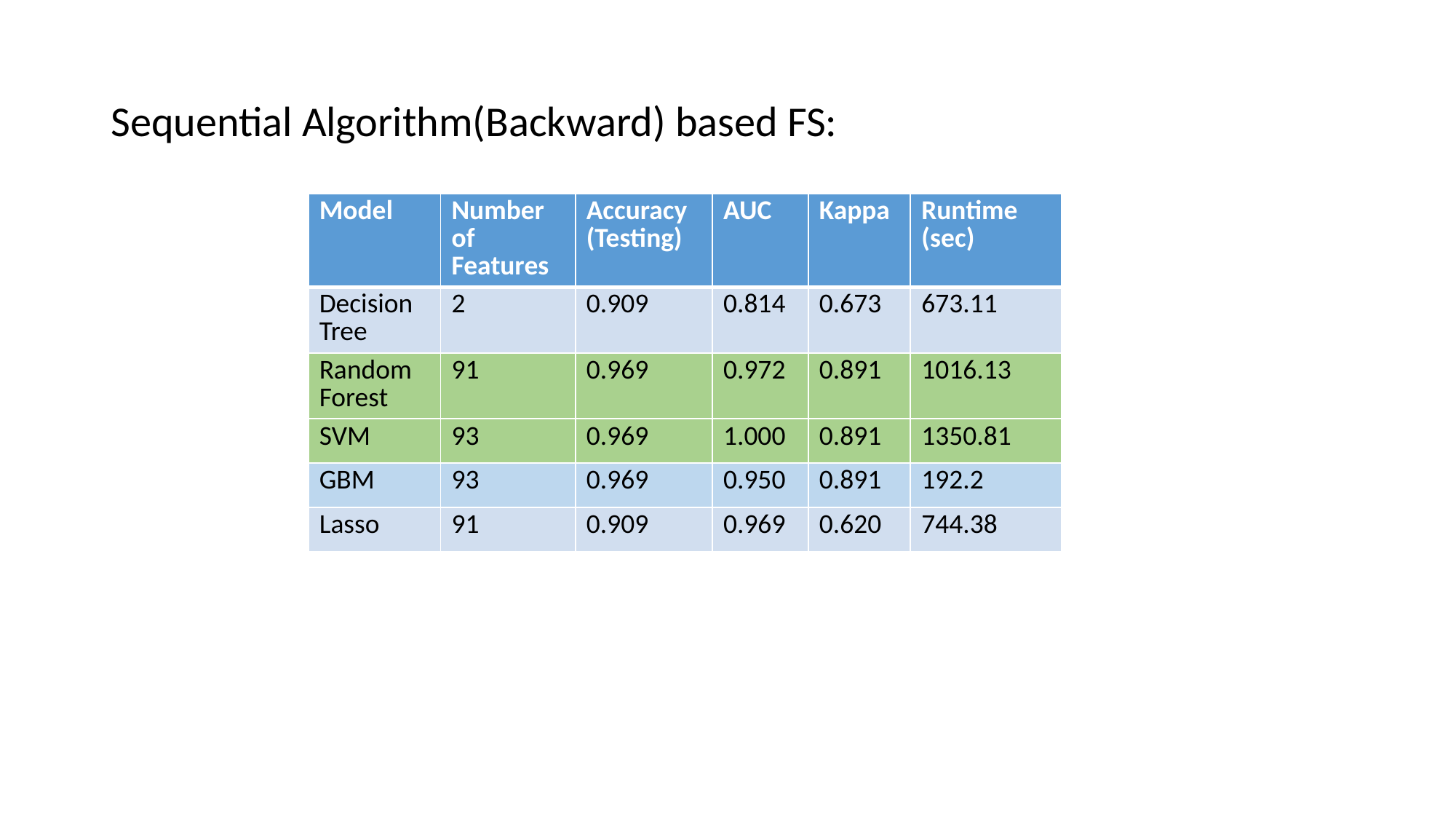

# Sequential Algorithm(Backward) based FS:
| Model | Number of Features | Accuracy (Testing) | AUC | Kappa | Runtime (sec) |
| --- | --- | --- | --- | --- | --- |
| Decision Tree | 2 | 0.909 | 0.814 | 0.673 | 673.11 |
| Random Forest | 91 | 0.969 | 0.972 | 0.891 | 1016.13 |
| SVM | 93 | 0.969 | 1.000 | 0.891 | 1350.81 |
| GBM | 93 | 0.969 | 0.950 | 0.891 | 192.2 |
| Lasso | 91 | 0.909 | 0.969 | 0.620 | 744.38 |